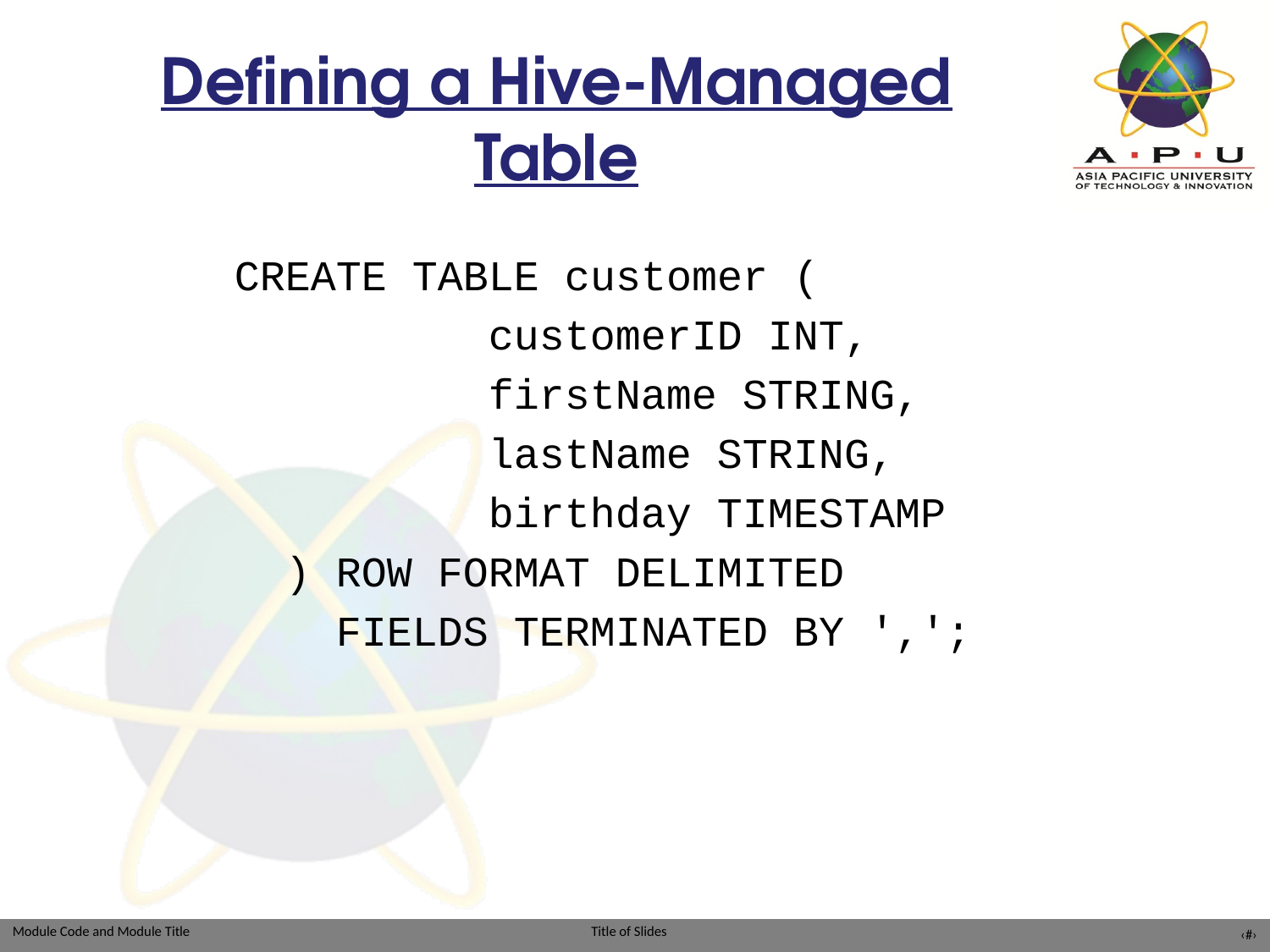

# Defining a Hive-Managed Table
CREATE TABLE customer (
 		customerID INT,
 		firstName STRING,
 		lastName STRING,
 		birthday TIMESTAMP
  ) ROW FORMAT DELIMITED
    FIELDS TERMINATED BY ',';

‹#›